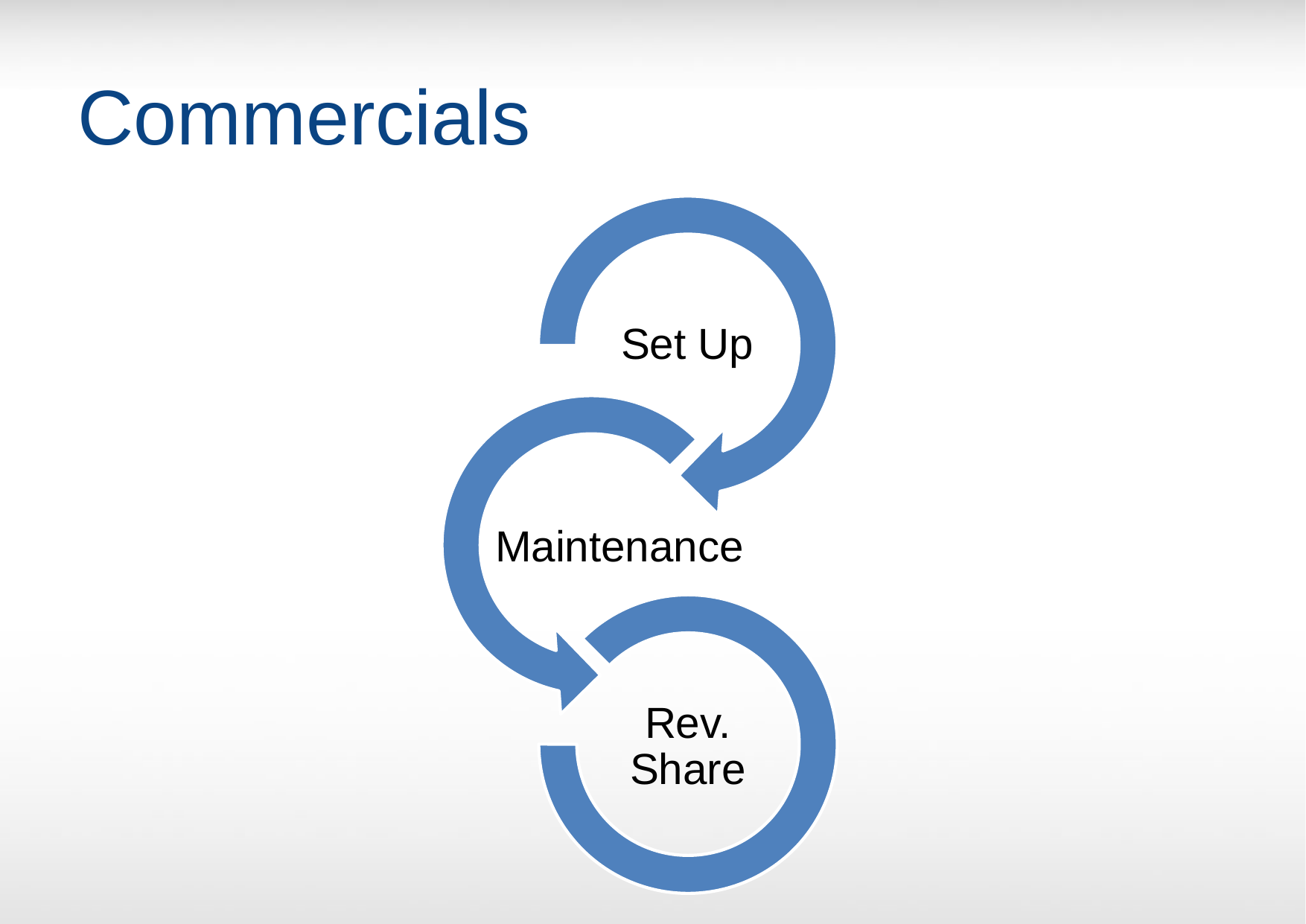

# Commercials
Set Up
Maintenance
Rev. Share